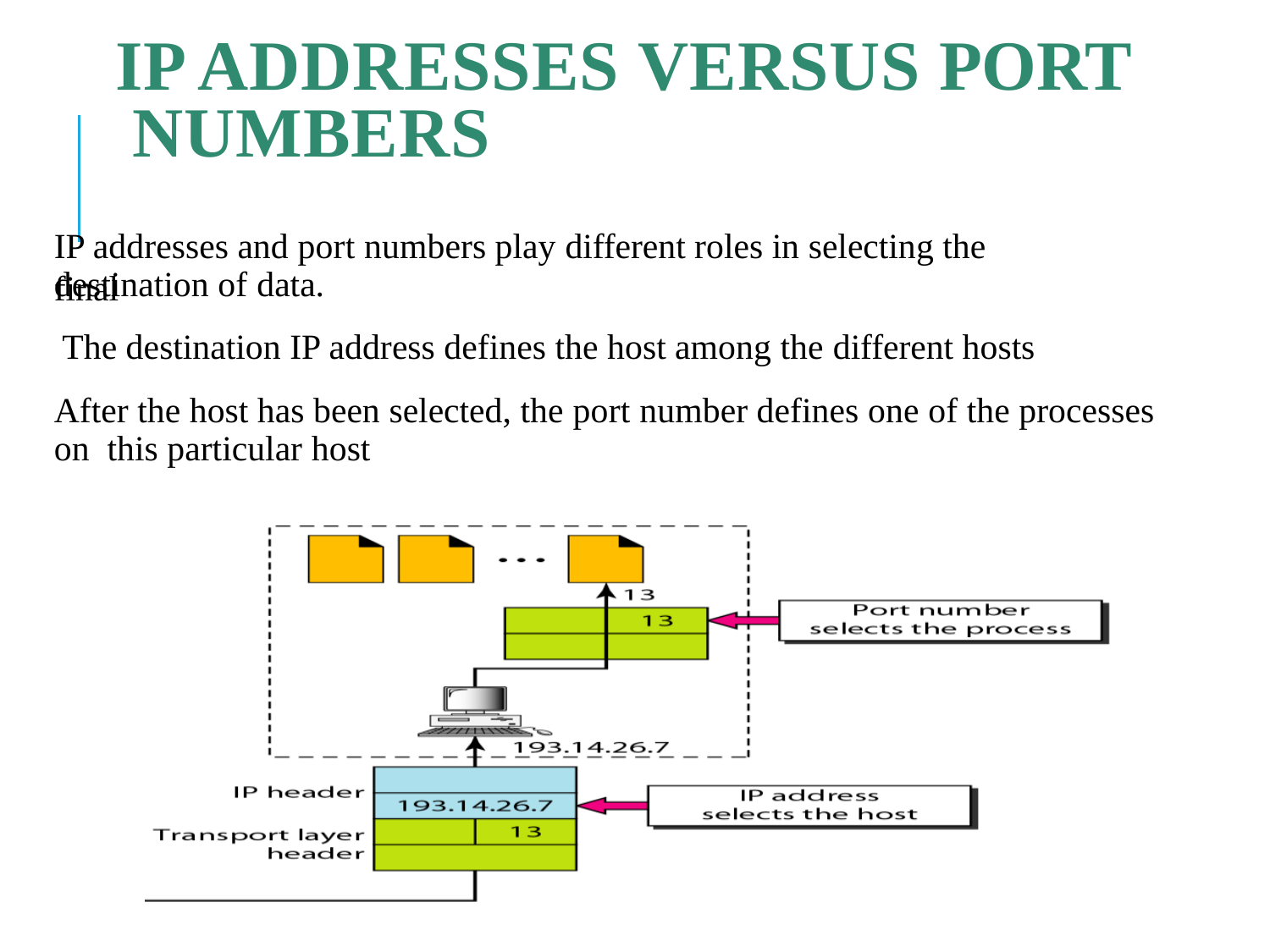

# IP ADDRESSES VERSUS PORT  NUMBERS
IP addresses and port numbers play different roles in selecting the final
destination of data.
The destination IP address defines the host among the different hosts
After the host has been selected, the port number defines one of the processes on  this particular host